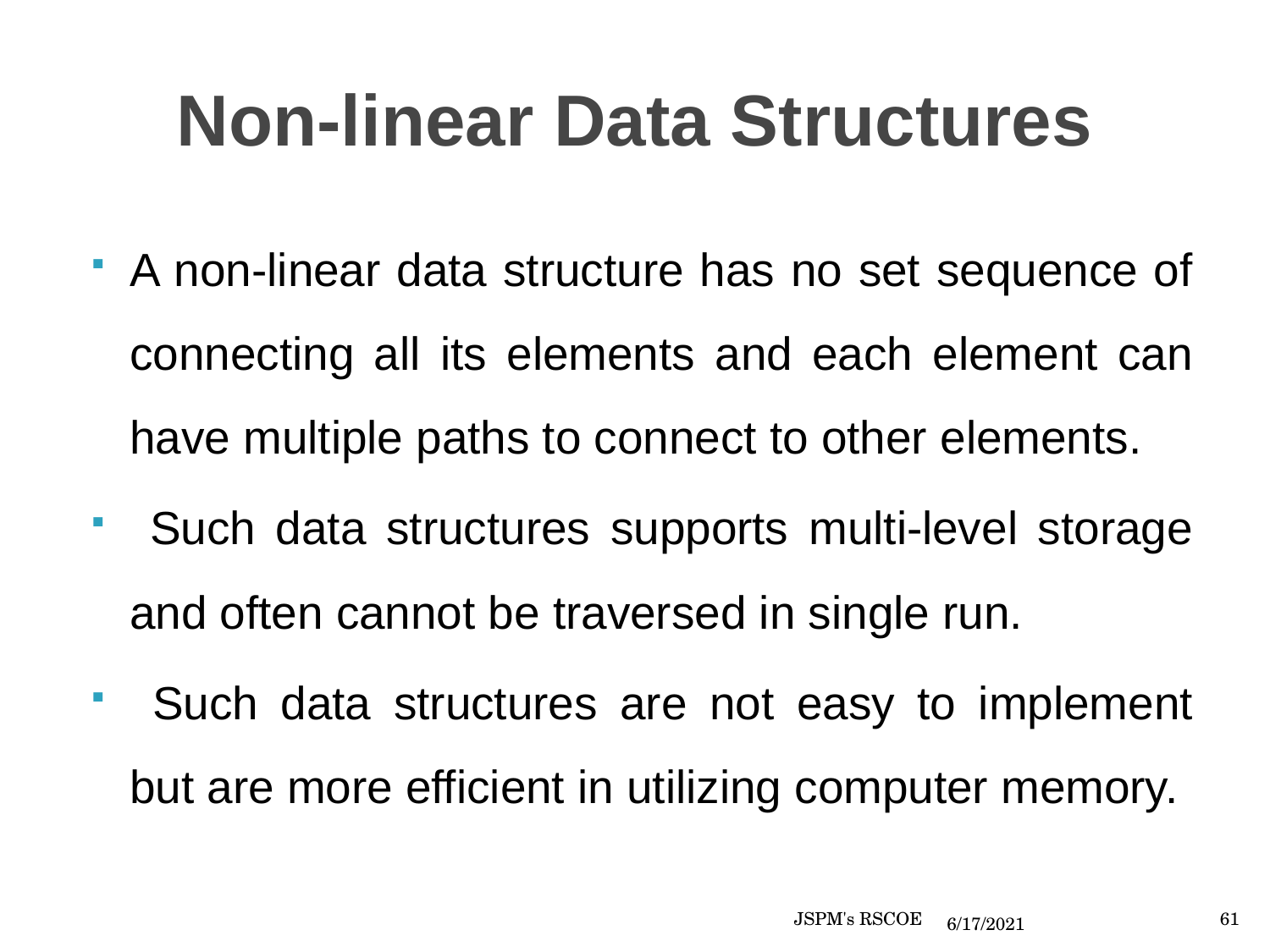

# Non-linear Data Structures
A non-linear data structure has no set sequence of connecting all its elements and each element can have multiple paths to connect to other elements.
 Such data structures supports multi-level storage and often cannot be traversed in single run.
 Such data structures are not easy to implement but are more efficient in utilizing computer memory.
JSPM's RSCOE
6/17/2021
61